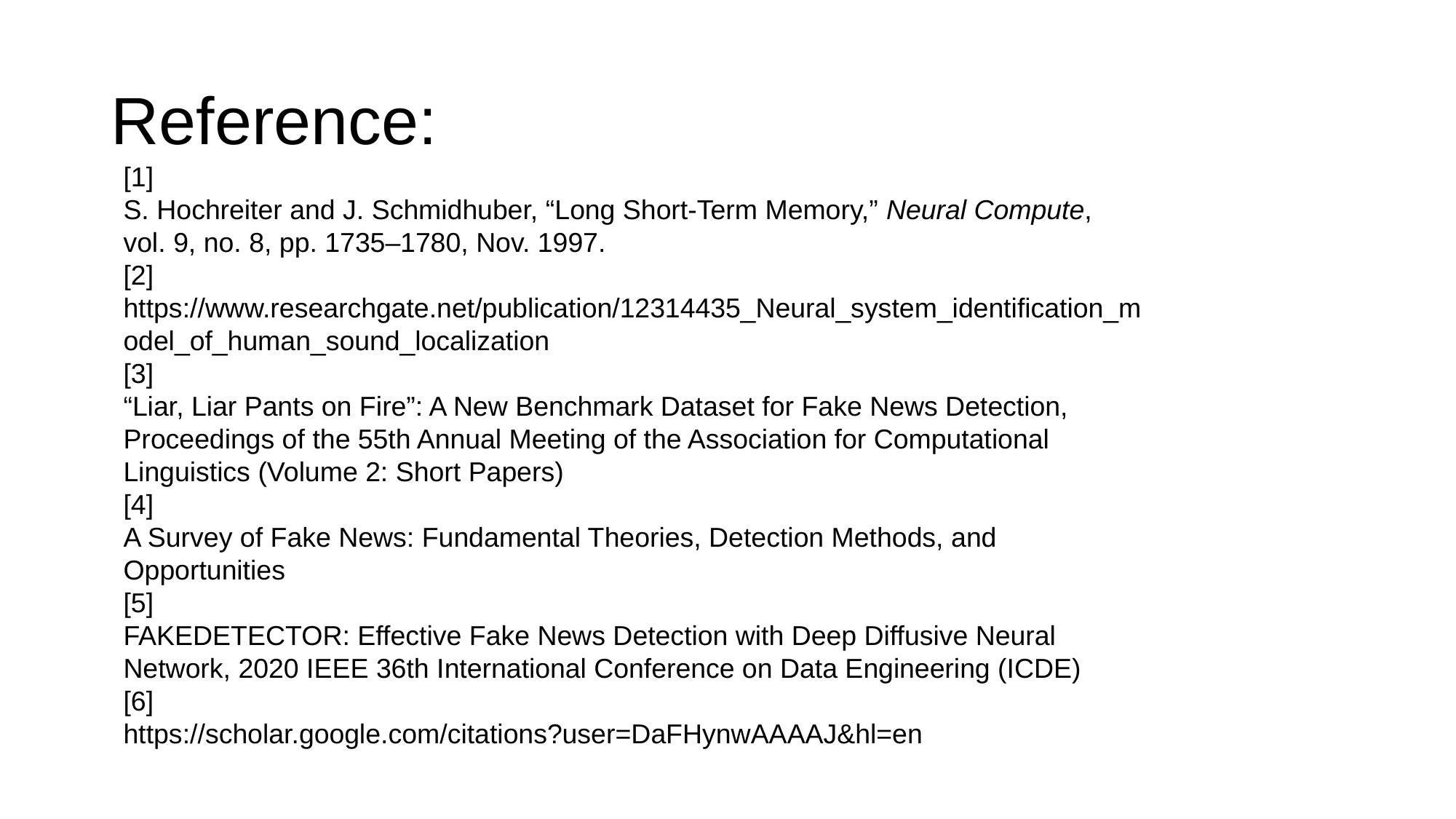

# Reference:
[1]
S. Hochreiter and J. Schmidhuber, “Long Short-Term Memory,” Neural Compute, vol. 9, no. 8, pp. 1735–1780, Nov. 1997.
[2] https://www.researchgate.net/publication/12314435_Neural_system_identification_model_of_human_sound_localization
[3]
“Liar, Liar Pants on Fire”: A New Benchmark Dataset for Fake News Detection, Proceedings of the 55th Annual Meeting of the Association for Computational Linguistics (Volume 2: Short Papers)
[4]
A Survey of Fake News: Fundamental Theories, Detection Methods, and Opportunities
[5]
FAKEDETECTOR: Effective Fake News Detection with Deep Diffusive Neural Network, 2020 IEEE 36th International Conference on Data Engineering (ICDE)
[6]
https://scholar.google.com/citations?user=DaFHynwAAAAJ&hl=en